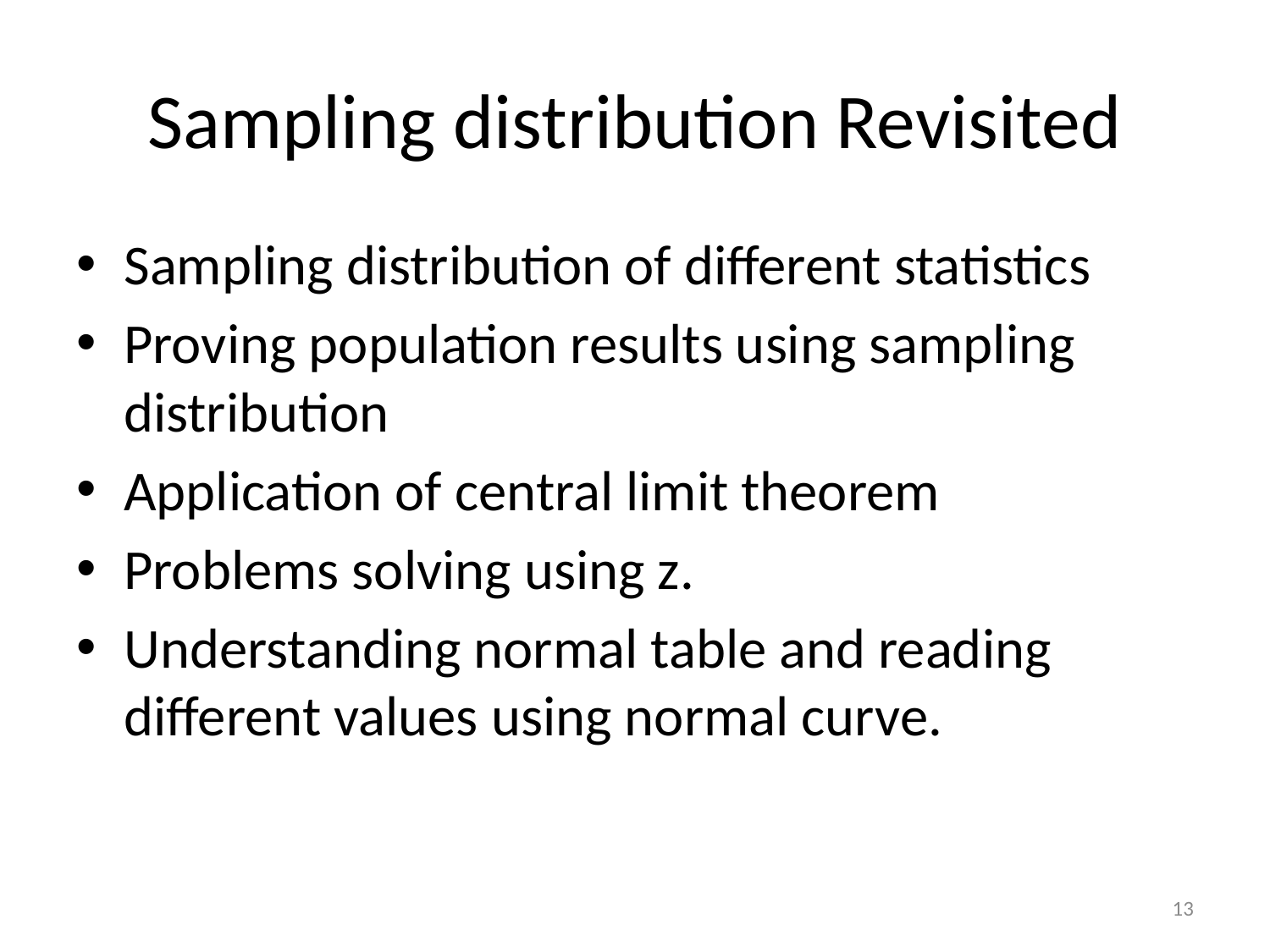

# Sampling distribution Revisited
Sampling distribution of different statistics
Proving population results using sampling distribution
Application of central limit theorem
Problems solving using z.
Understanding normal table and reading different values using normal curve.
13